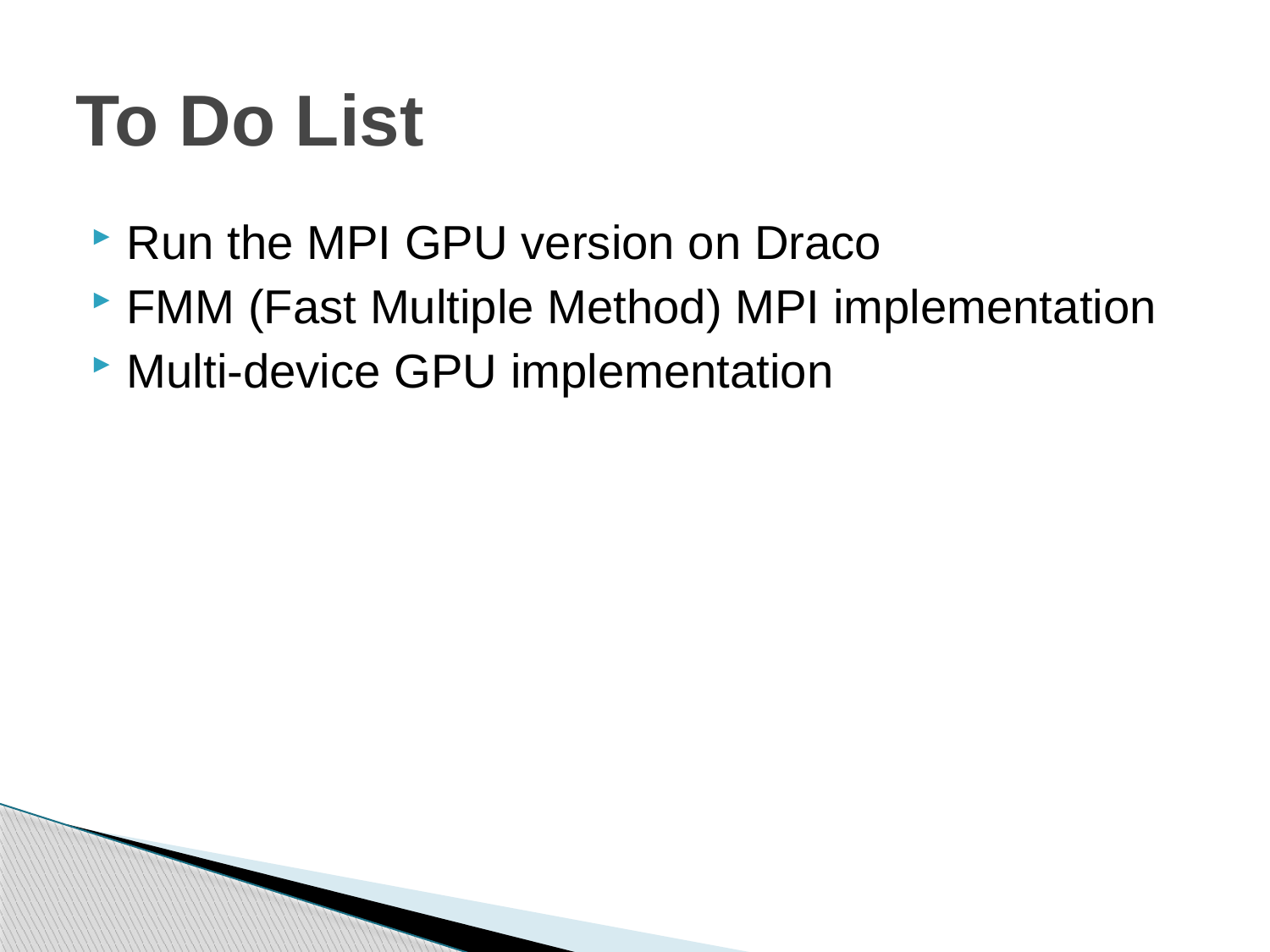

# To Do List
Run the MPI GPU version on Draco
FMM (Fast Multiple Method) MPI implementation
Multi-device GPU implementation